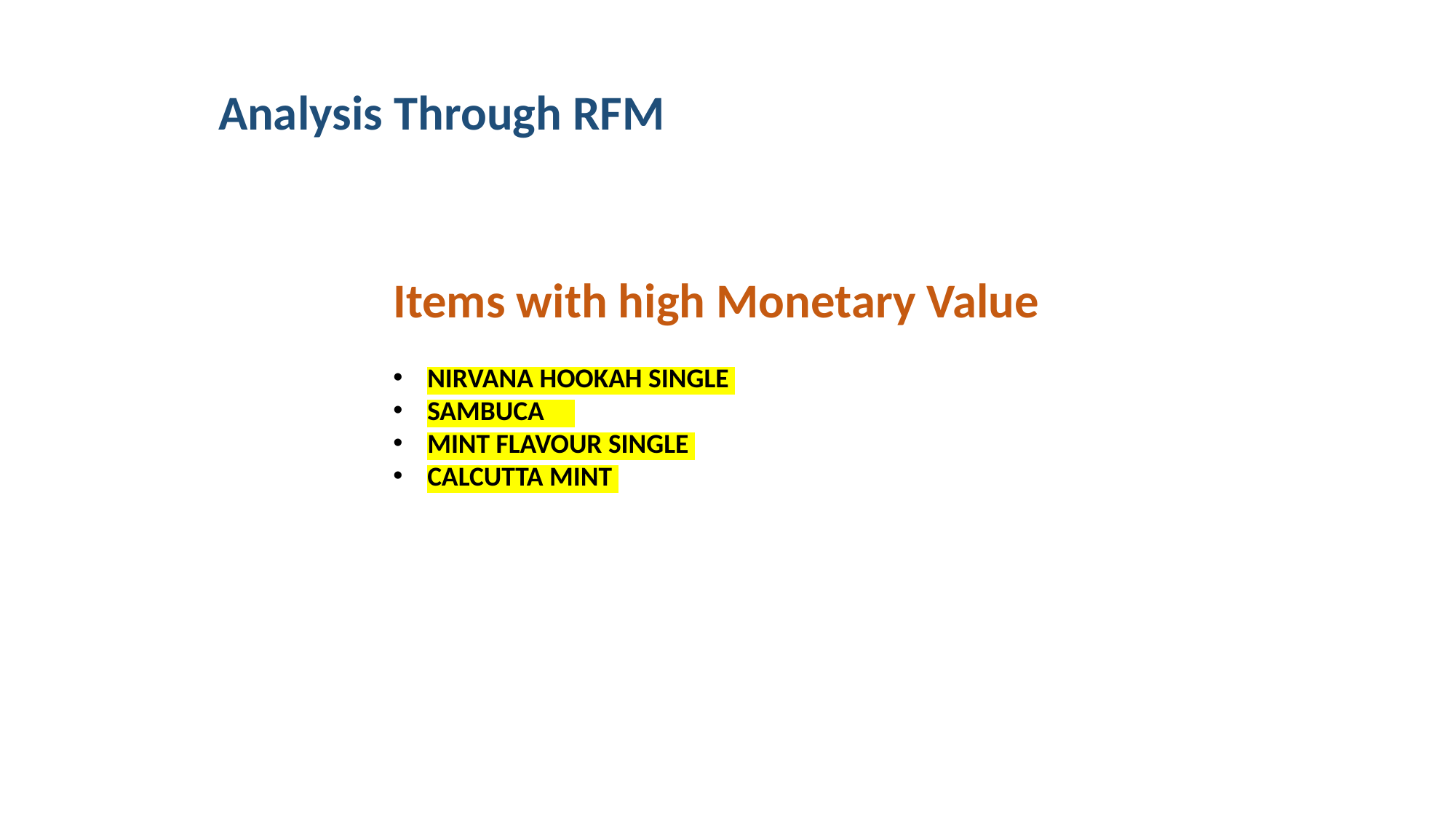

Analysis Through RFM
Items with high Monetary Value

NIRVANA HOOKAH SINGLE
SAMBUCA
MINT FLAVOUR SINGLE
CALCUTTA MINT